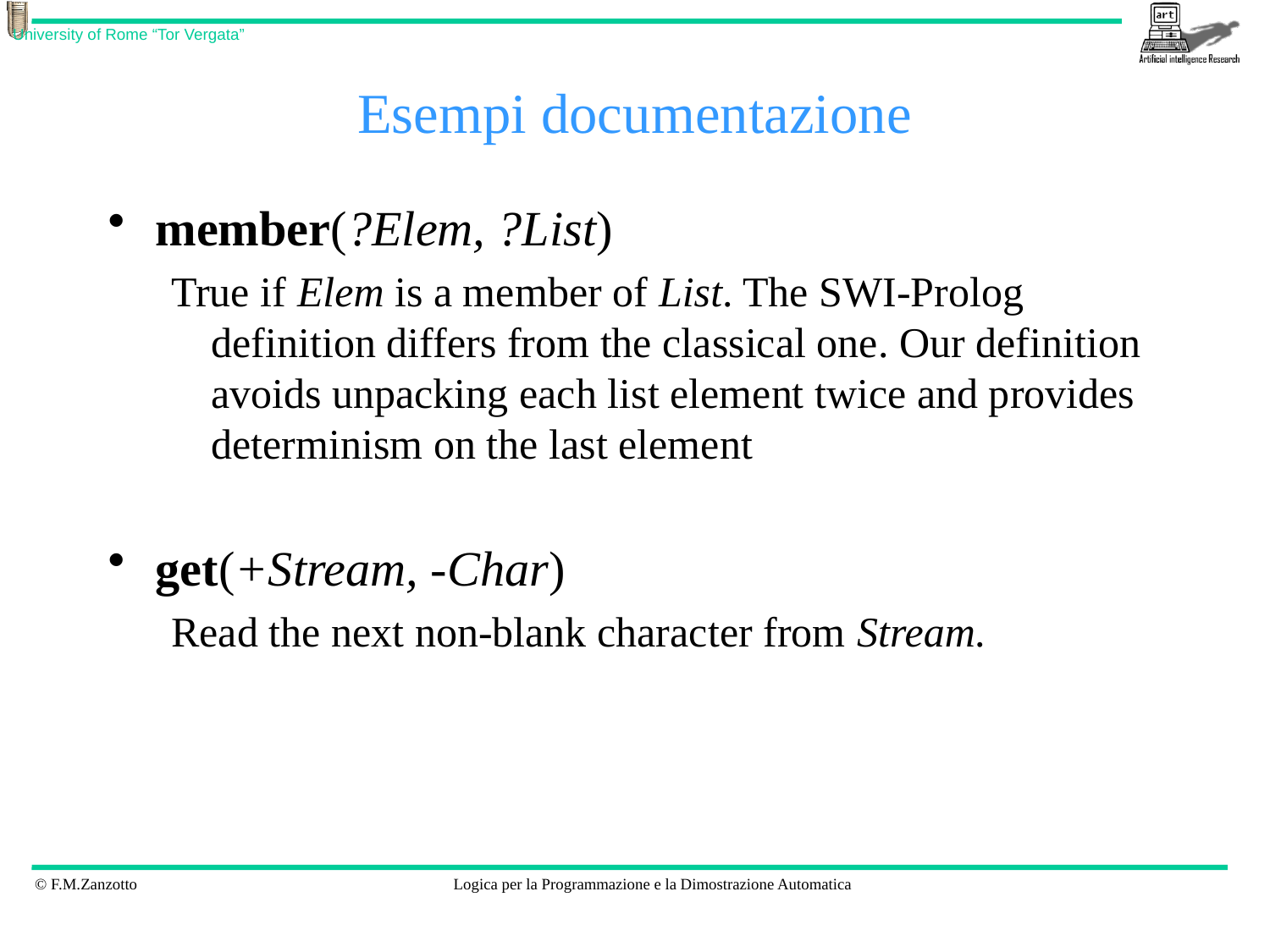

# Esempi documentazione
member(?Elem, ?List)
True if Elem is a member of List. The SWI-Prolog definition differs from the classical one. Our definition avoids unpacking each list element twice and provides determinism on the last element

get(+Stream, -Char)
Read the next non-blank character from Stream.